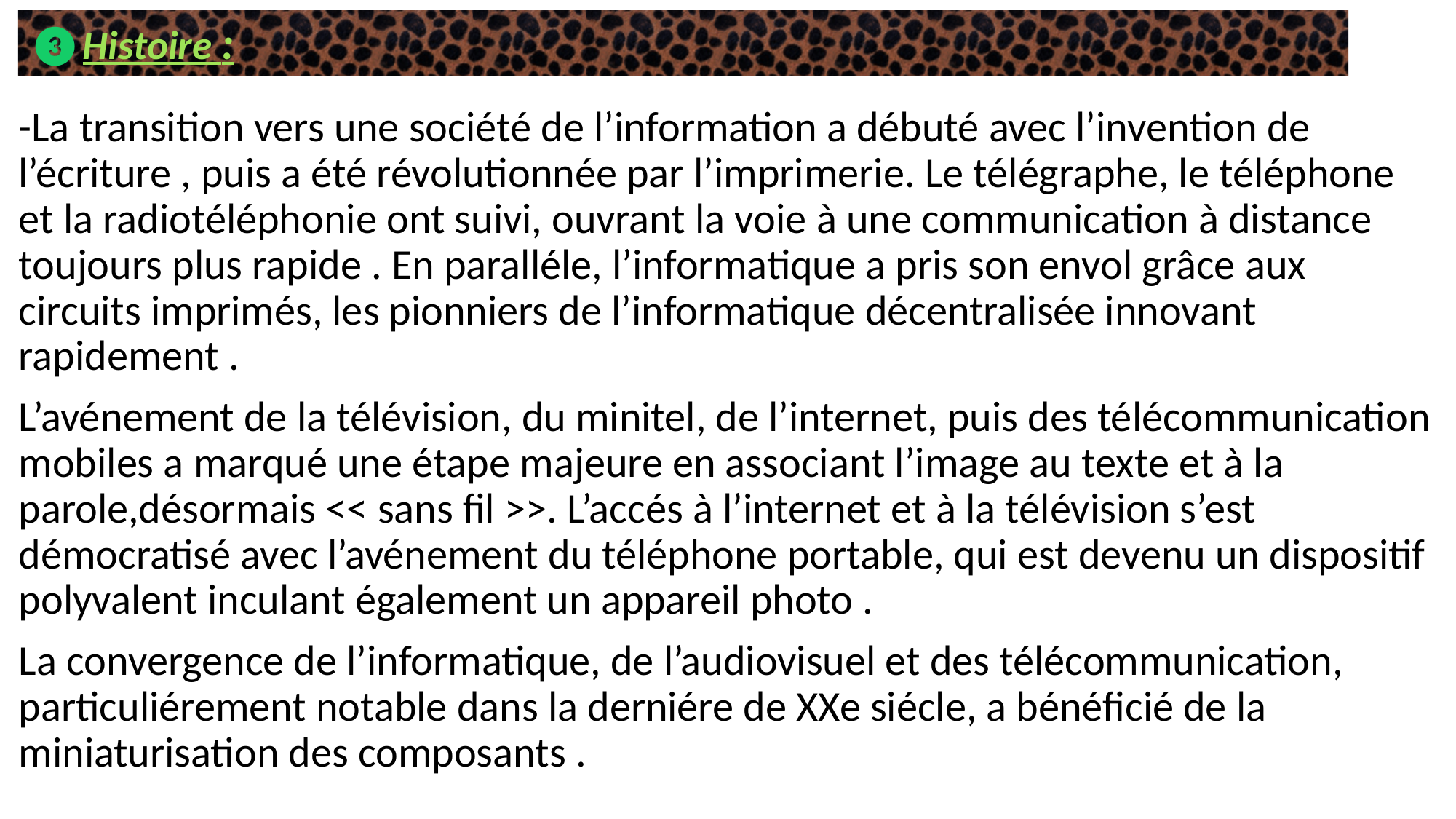

# ❸Histoire :
-La transition vers une société de l’information a débuté avec l’invention de l’écriture , puis a été révolutionnée par l’imprimerie. Le télégraphe, le téléphone et la radiotéléphonie ont suivi, ouvrant la voie à une communication à distance toujours plus rapide . En paralléle, l’informatique a pris son envol grâce aux circuits imprimés, les pionniers de l’informatique décentralisée innovant rapidement .
L’avénement de la télévision, du minitel, de l’internet, puis des télécommunication mobiles a marqué une étape majeure en associant l’image au texte et à la  parole,désormais << sans fil >>. L’accés à l’internet et à la télévision s’est démocratisé avec l’avénement du téléphone portable, qui est devenu un dispositif polyvalent inculant également un appareil photo .
La convergence de l’informatique, de l’audiovisuel et des télécommunication, particuliérement notable dans la derniére de XXe siécle, a bénéficié de la miniaturisation des composants .

6